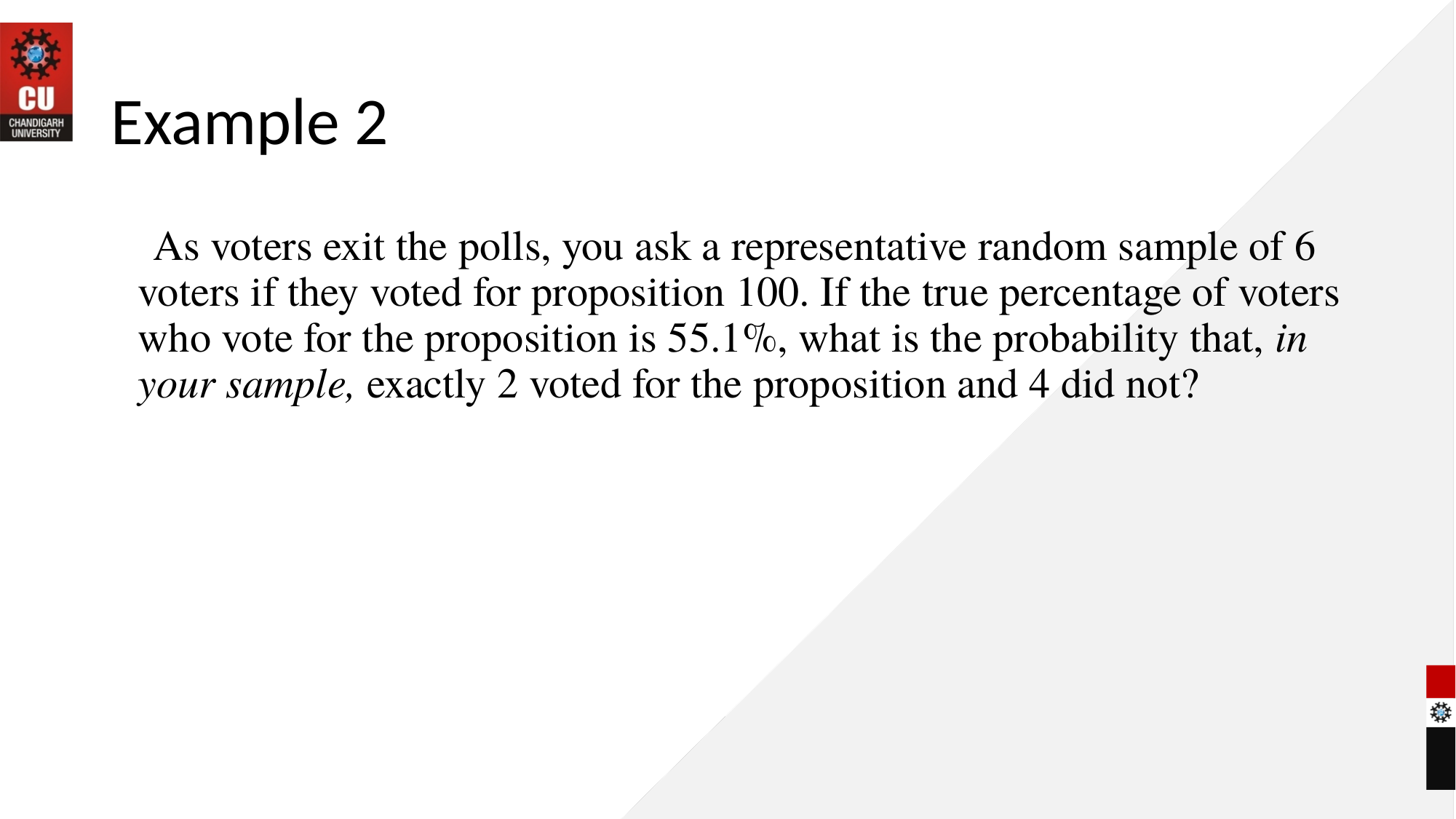

# Example 2
    As voters exit the polls, you ask a representative random sample of 6 voters if they voted for proposition 100. If the true percentage of voters who vote for the proposition is 55.1%, what is the probability that, in your sample, exactly 2 voted for the proposition and 4 did not?